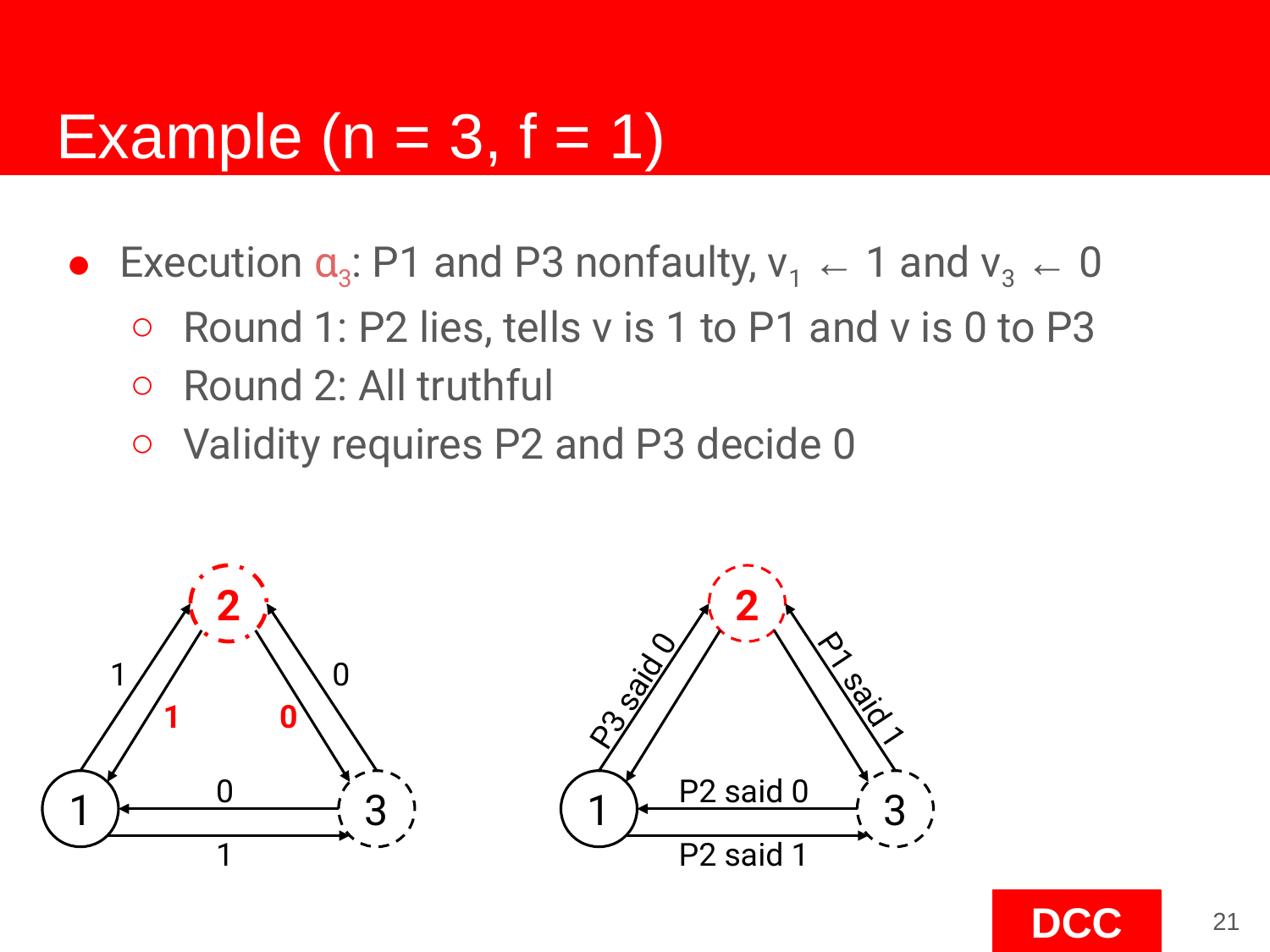

# Example (n = 3, f = 1)
Execution α3: P1 and P3 nonfaulty, v1 ← 1 and v3 ← 0
Round 1: P2 lies, tells v is 1 to P1 and v is 0 to P3
Round 2: All truthful
Validity requires P2 and P3 decide 0
2
2
1
0
P3 said 0
P1 said 1
1
0
0
P2 said 0
1
3
1
3
1
P2 said 1
21